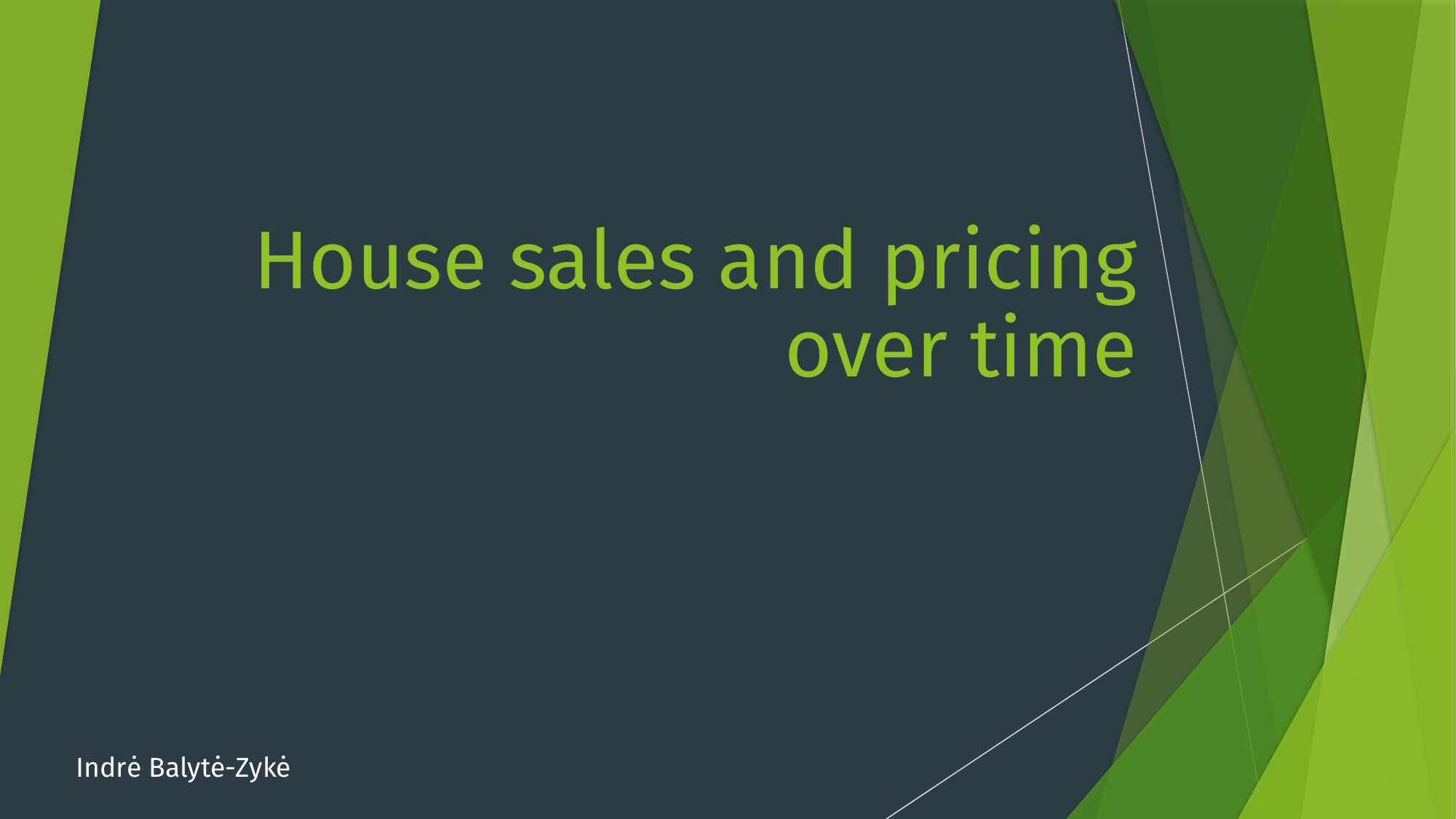

# House sales and pricing over time
Indrė Balytė-Zykė